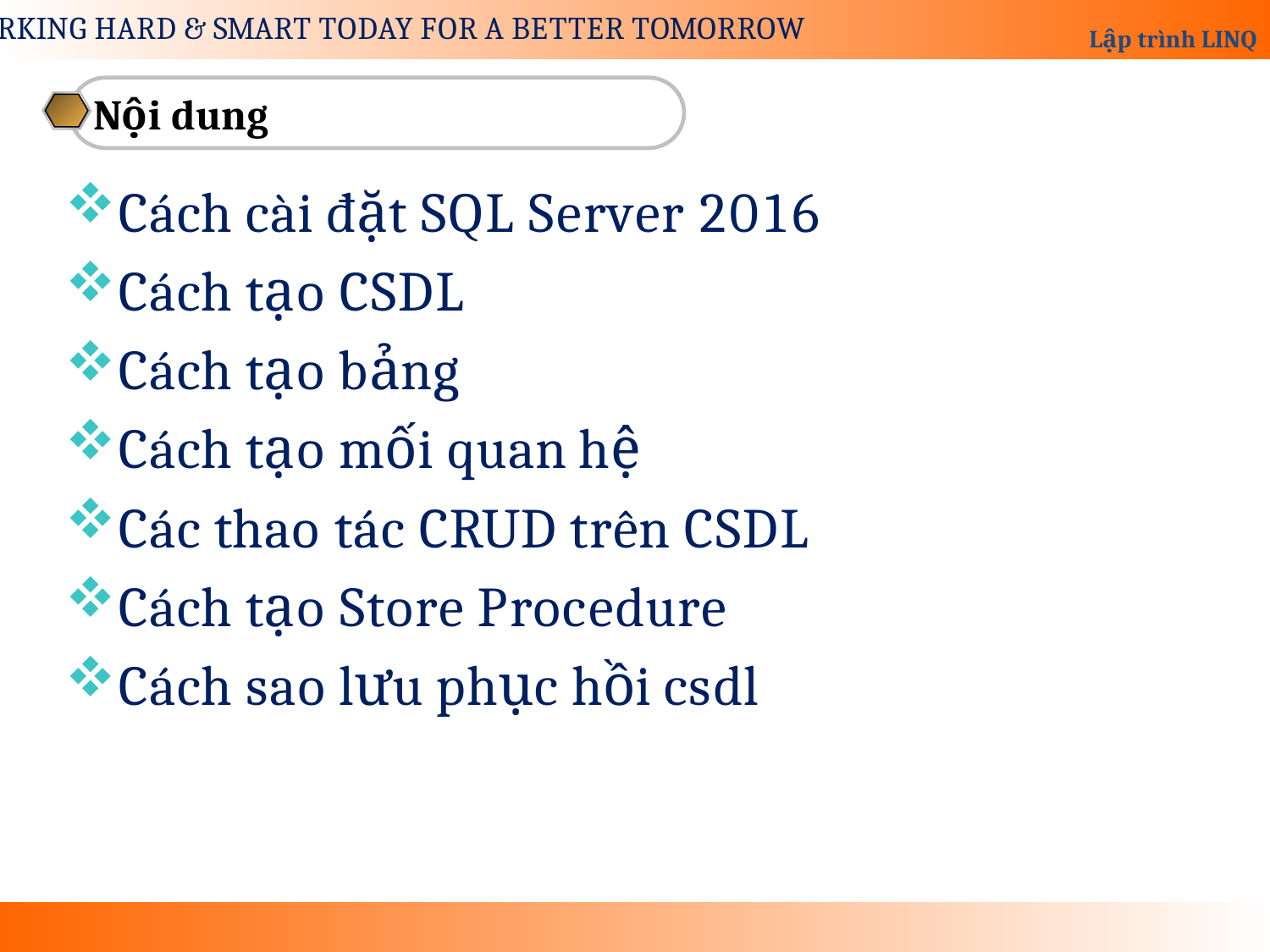

Nội dung

Cách cài đặt SQL Server 2016
Cách tạo CSDL
Cách tạo bảng
Cách tạo mối quan hệ
Các thao tác CRUD trên CSDL
Cách tạo Store Procedure
Cách sao lưu phục hồi csdl